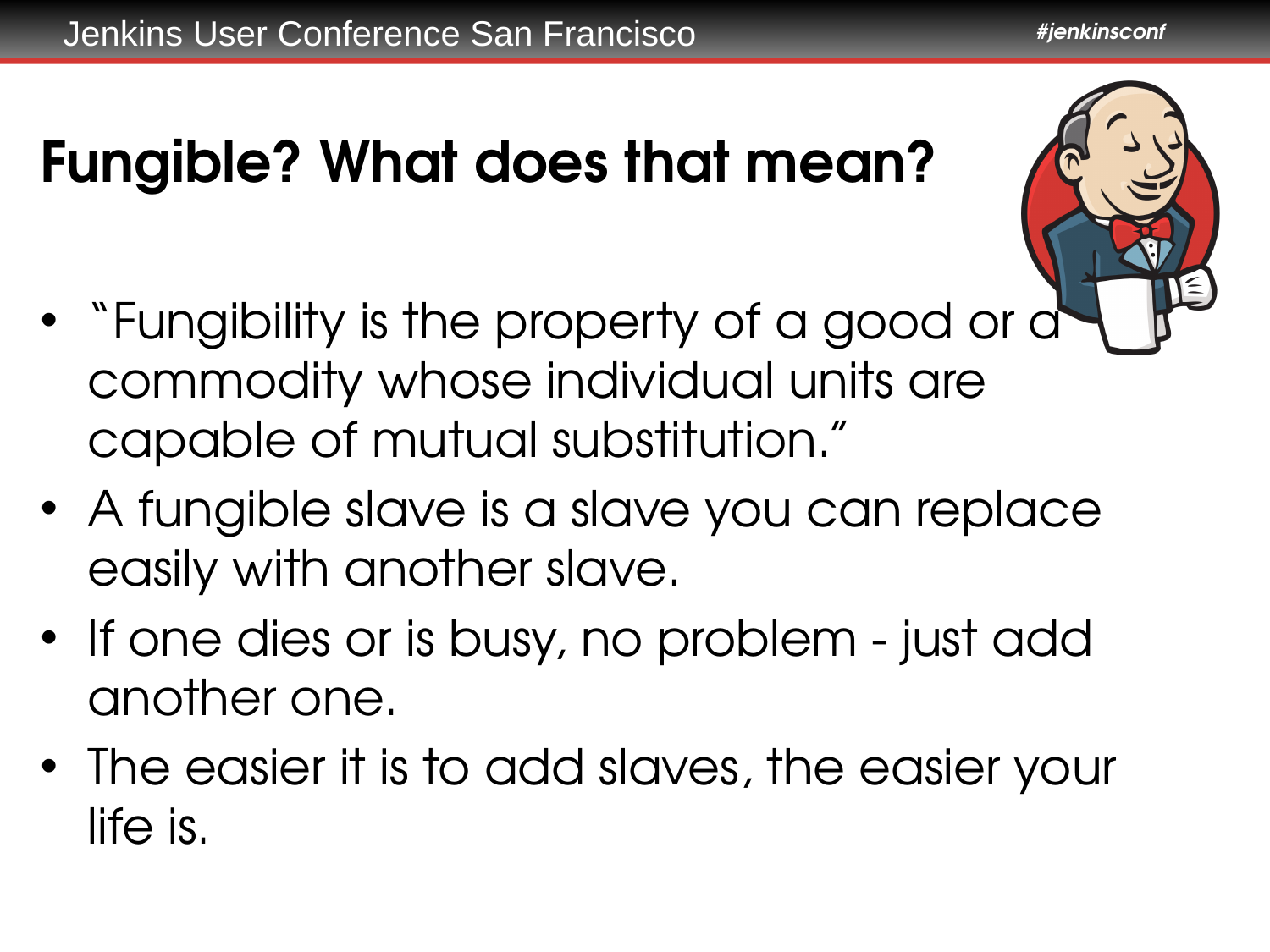

# Fungible? What does that mean?
“Fungibility is the property of a good or a commodity whose individual units are capable of mutual substitution.”
A fungible slave is a slave you can replace easily with another slave.
If one dies or is busy, no problem - just add another one.
The easier it is to add slaves, the easier your life is.
37